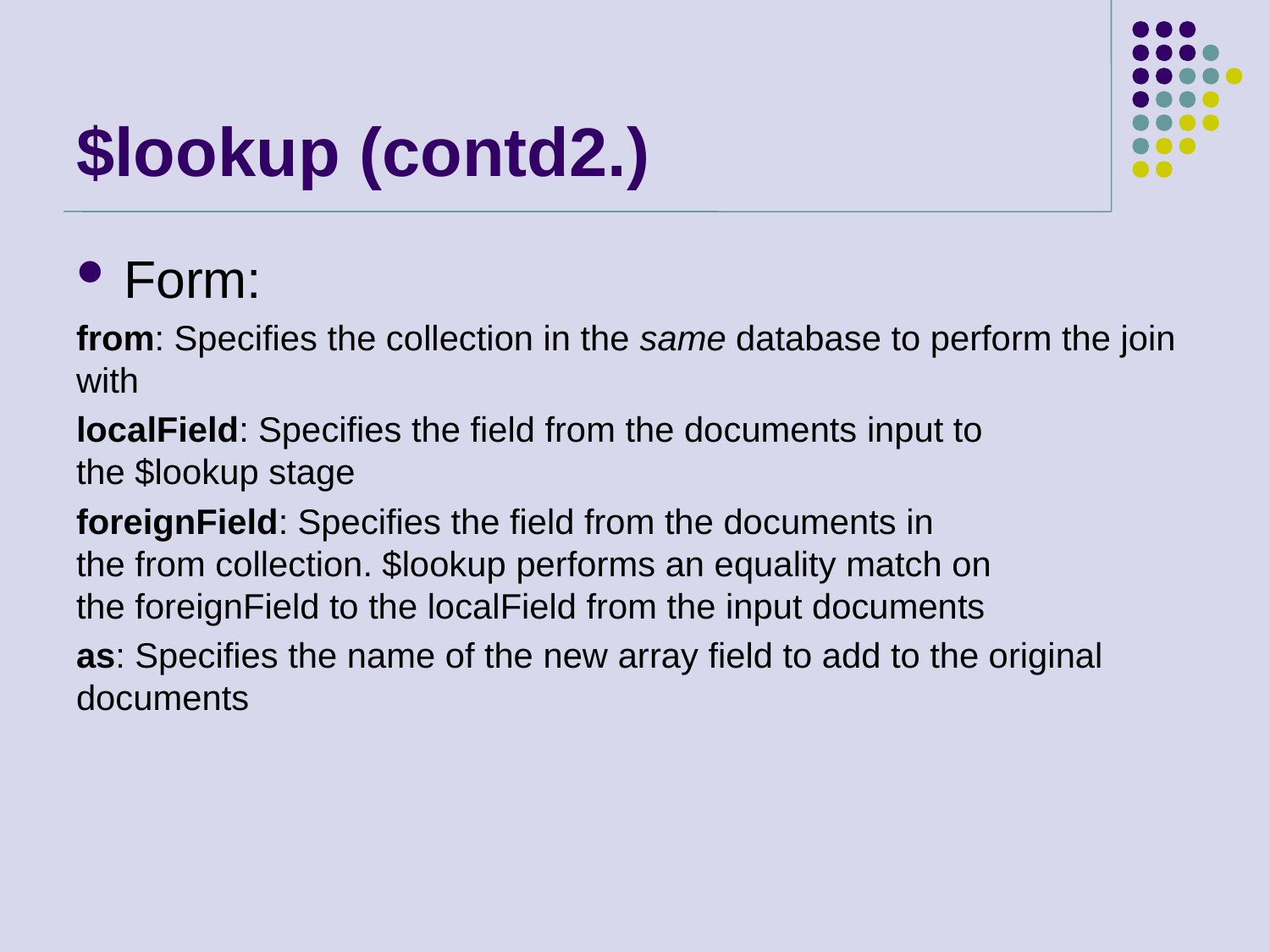

# $lookup (contd2.)
Form:
from: Specifies the collection in the same database to perform the join with
localField: Specifies the field from the documents input to the $lookup stage
foreignField: Specifies the field from the documents in the from collection. $lookup performs an equality match on the foreignField to the localField from the input documents
as: Specifies the name of the new array field to add to the original documents